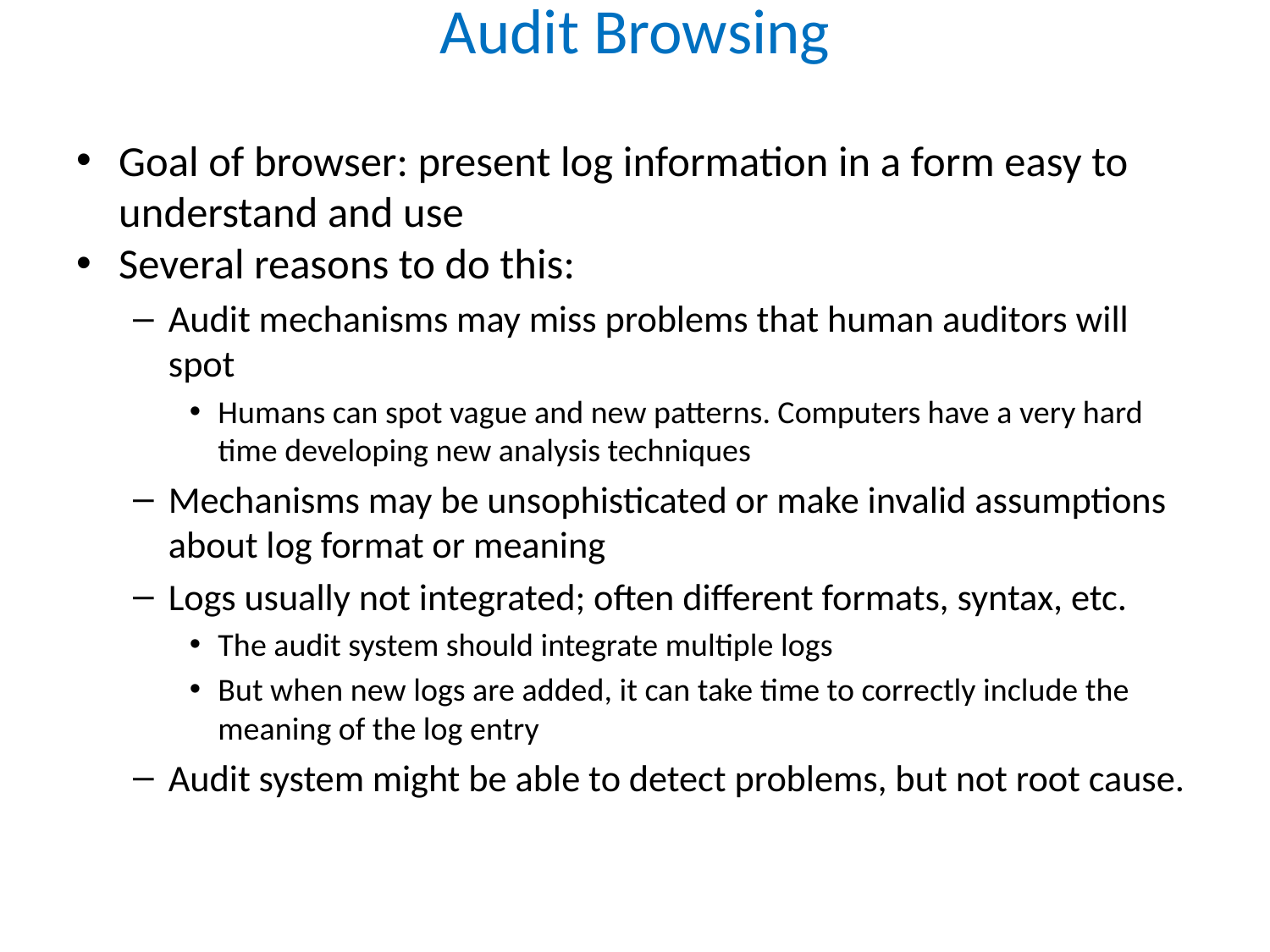

# Audit Browsing
Goal of browser: present log information in a form easy to understand and use
Several reasons to do this:
Audit mechanisms may miss problems that human auditors will spot
Humans can spot vague and new patterns. Computers have a very hard time developing new analysis techniques
Mechanisms may be unsophisticated or make invalid assumptions about log format or meaning
Logs usually not integrated; often different formats, syntax, etc.
The audit system should integrate multiple logs
But when new logs are added, it can take time to correctly include the meaning of the log entry
Audit system might be able to detect problems, but not root cause.